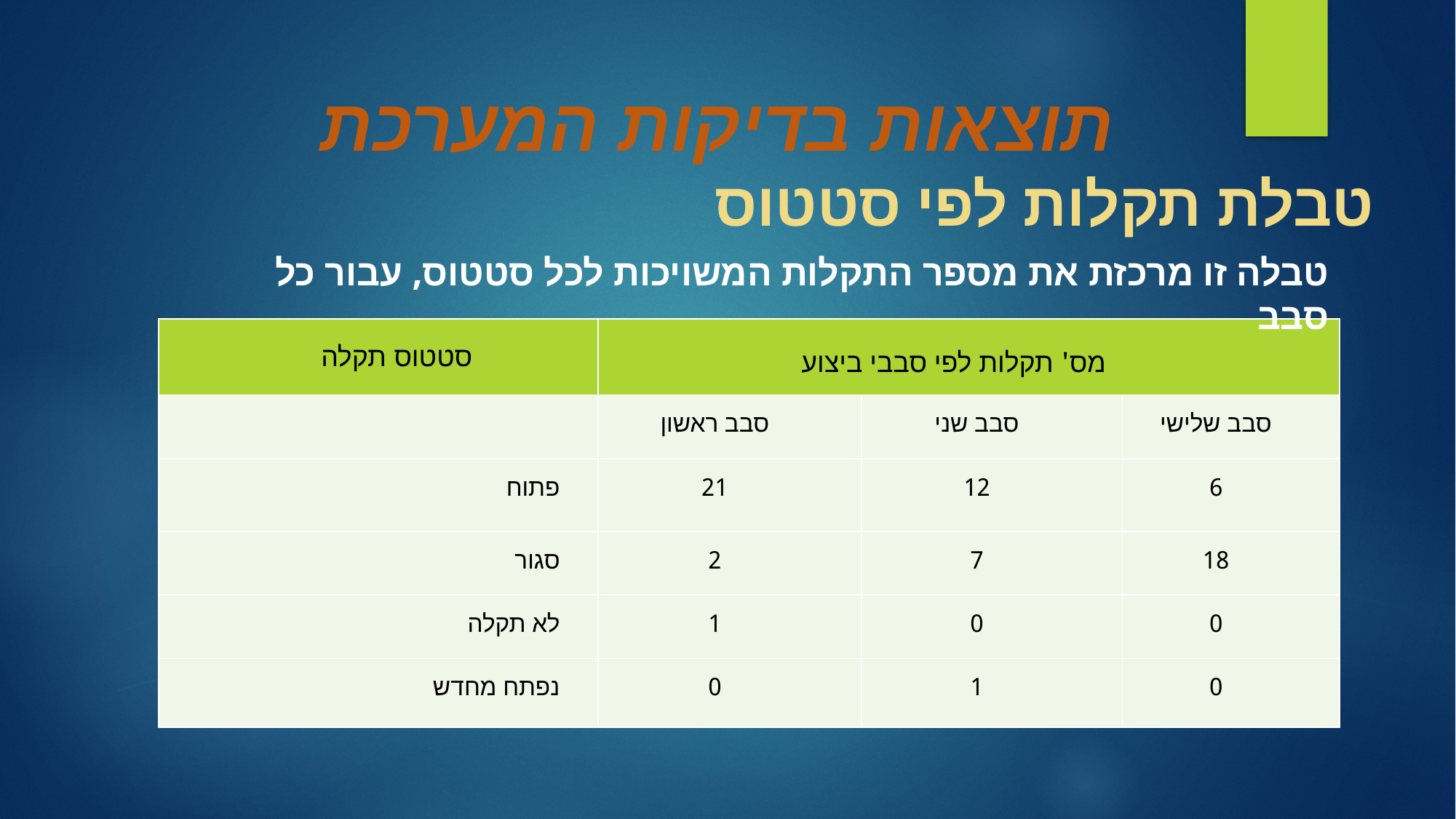

תוצאות בדיקות המערכת
טבלת תקלות לפי סטטוס
טבלה זו מרכזת את מספר התקלות המשויכות לכל סטטוס, עבור כל סבב
| סטטוס תקלה | מס' תקלות לפי סבבי ביצוע |  |  |
| --- | --- | --- | --- |
|  | סבב ראשון | סבב שני | סבב שלישי |
| פתוח | 21 | 12 | 6 |
| סגור | 2 | 7 | 18 |
| לא תקלה | 1 | 0 | 0 |
| נפתח מחדש | 0 | 1 | 0 |